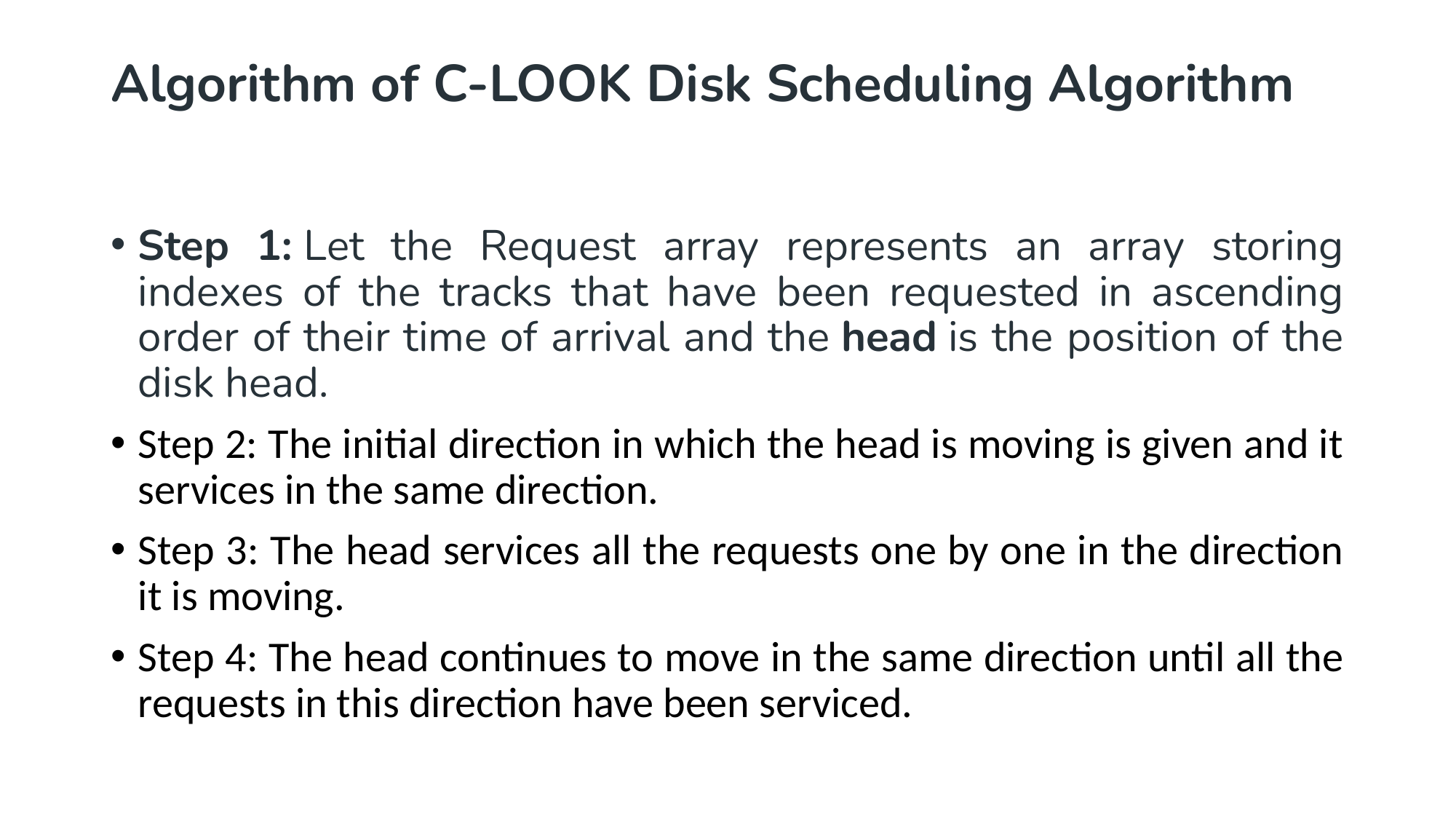

# Algorithm of C-LOOK Disk Scheduling Algorithm
Step 1: Let the Request array represents an array storing indexes of the tracks that have been requested in ascending order of their time of arrival and the head is the position of the disk head.
Step 2: The initial direction in which the head is moving is given and it services in the same direction.
Step 3: The head services all the requests one by one in the direction it is moving.
Step 4: The head continues to move in the same direction until all the requests in this direction have been serviced.